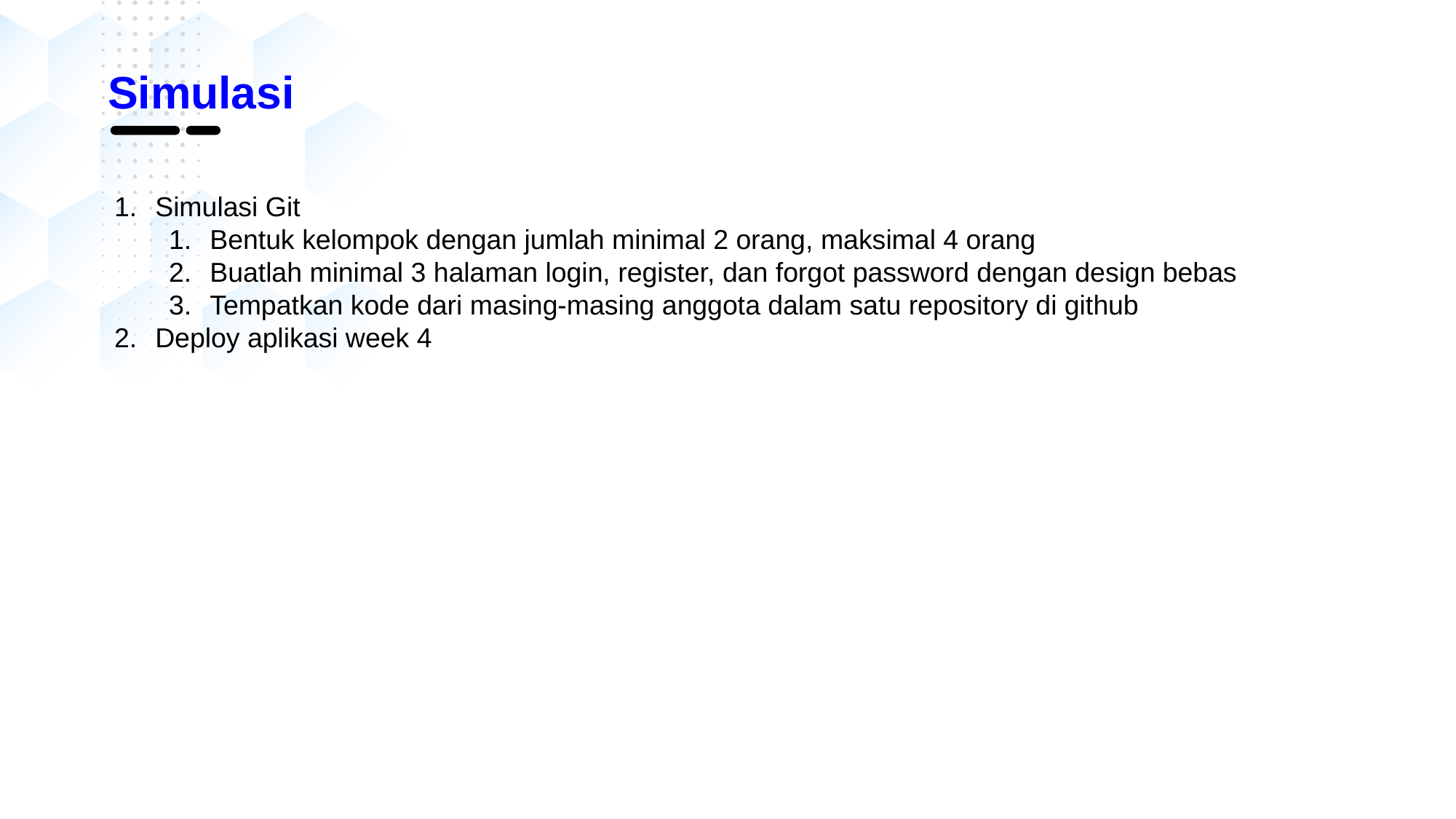

Simulasi

Simulasi Git
Bentuk kelompok dengan jumlah minimal 2 orang, maksimal 4 orang
Buatlah minimal 3 halaman login, register, dan forgot password dengan design bebas
Tempatkan kode dari masing-masing anggota dalam satu repository di github
Deploy aplikasi week 4

16